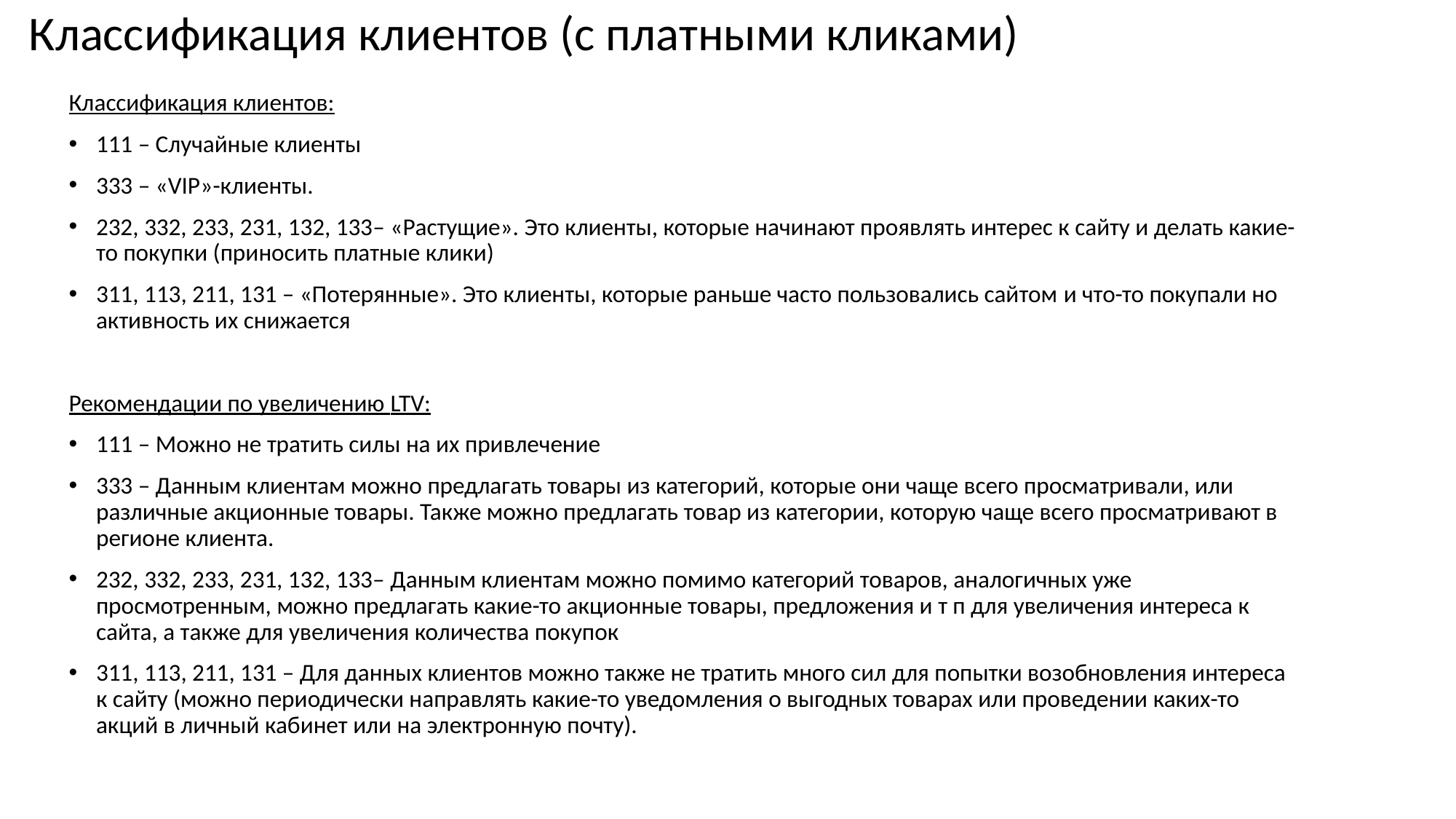

# Классификация клиентов (с платными кликами)
Классификация клиентов:
111 – Случайные клиенты
333 – «VIP»-клиенты.
232, 332, 233, 231, 132, 133– «Растущие». Это клиенты, которые начинают проявлять интерес к сайту и делать какие-то покупки (приносить платные клики)
311, 113, 211, 131 – «Потерянные». Это клиенты, которые раньше часто пользовались сайтом и что-то покупали но активность их снижается

Рекомендации по увеличению LTV:
111 – Можно не тратить силы на их привлечение
333 – Данным клиентам можно предлагать товары из категорий, которые они чаще всего просматривали, или различные акционные товары. Также можно предлагать товар из категории, которую чаще всего просматривают в регионе клиента.
232, 332, 233, 231, 132, 133– Данным клиентам можно помимо категорий товаров, аналогичных уже просмотренным, можно предлагать какие-то акционные товары, предложения и т п для увеличения интереса к сайта, а также для увеличения количества покупок
311, 113, 211, 131 – Для данных клиентов можно также не тратить много сил для попытки возобновления интереса к сайту (можно периодически направлять какие-то уведомления о выгодных товарах или проведении каких-то акций в личный кабинет или на электронную почту).